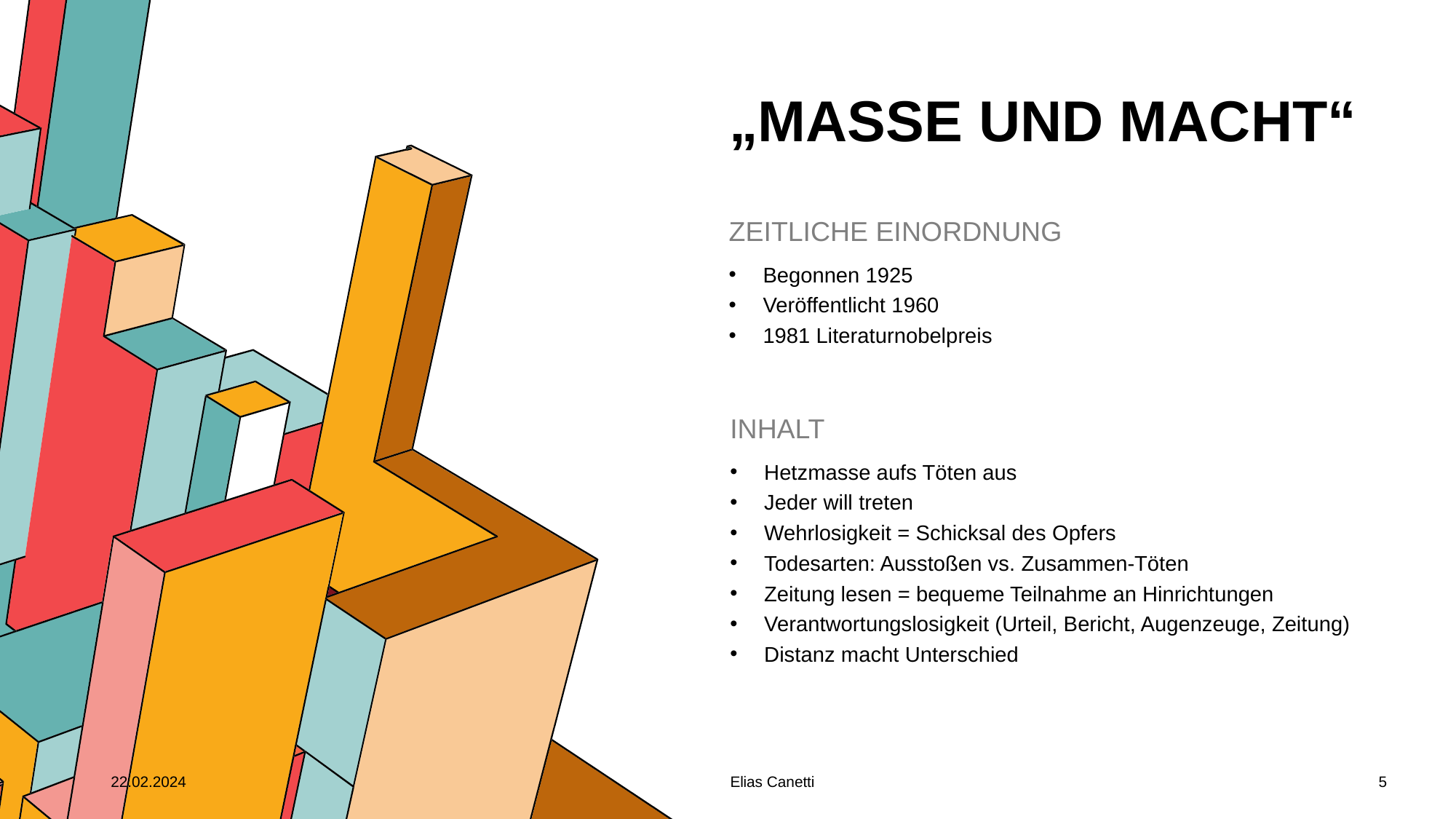

# „Masse und Macht“
ZEITLICHE EINORDNUNG
Begonnen 1925
Veröffentlicht 1960
1981 Literaturnobelpreis
INHALT
Hetzmasse aufs Töten aus
Jeder will treten
Wehrlosigkeit = Schicksal des Opfers
Todesarten: Ausstoßen vs. Zusammen-Töten
Zeitung lesen = bequeme Teilnahme an Hinrichtungen
Verantwortungslosigkeit (Urteil, Bericht, Augenzeuge, Zeitung)
Distanz macht Unterschied
22.02.2024
Elias Canetti
5